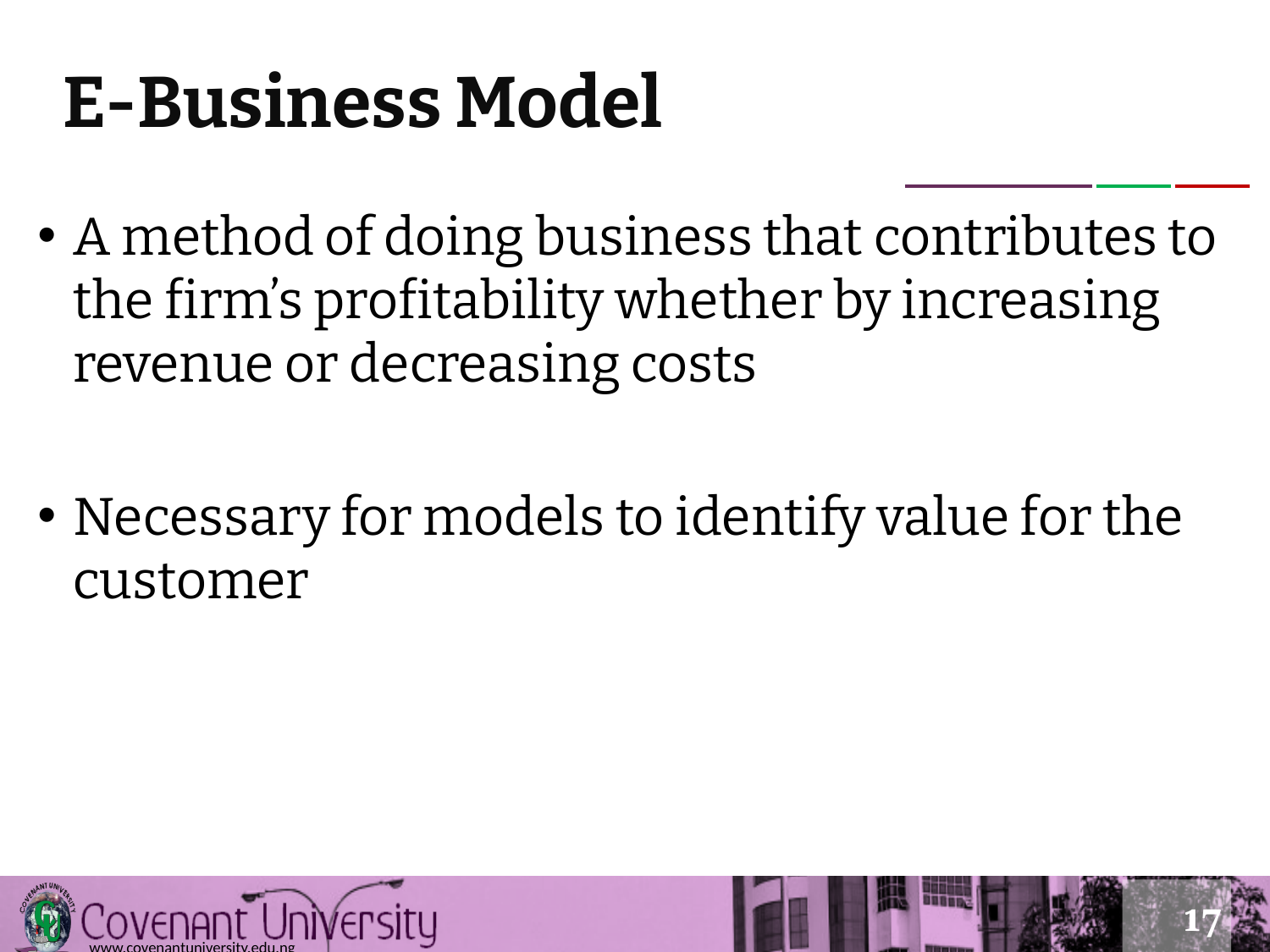

# E-Business Model
A method of doing business that contributes to the firm’s profitability whether by increasing revenue or decreasing costs

Necessary for models to identify value for the customer